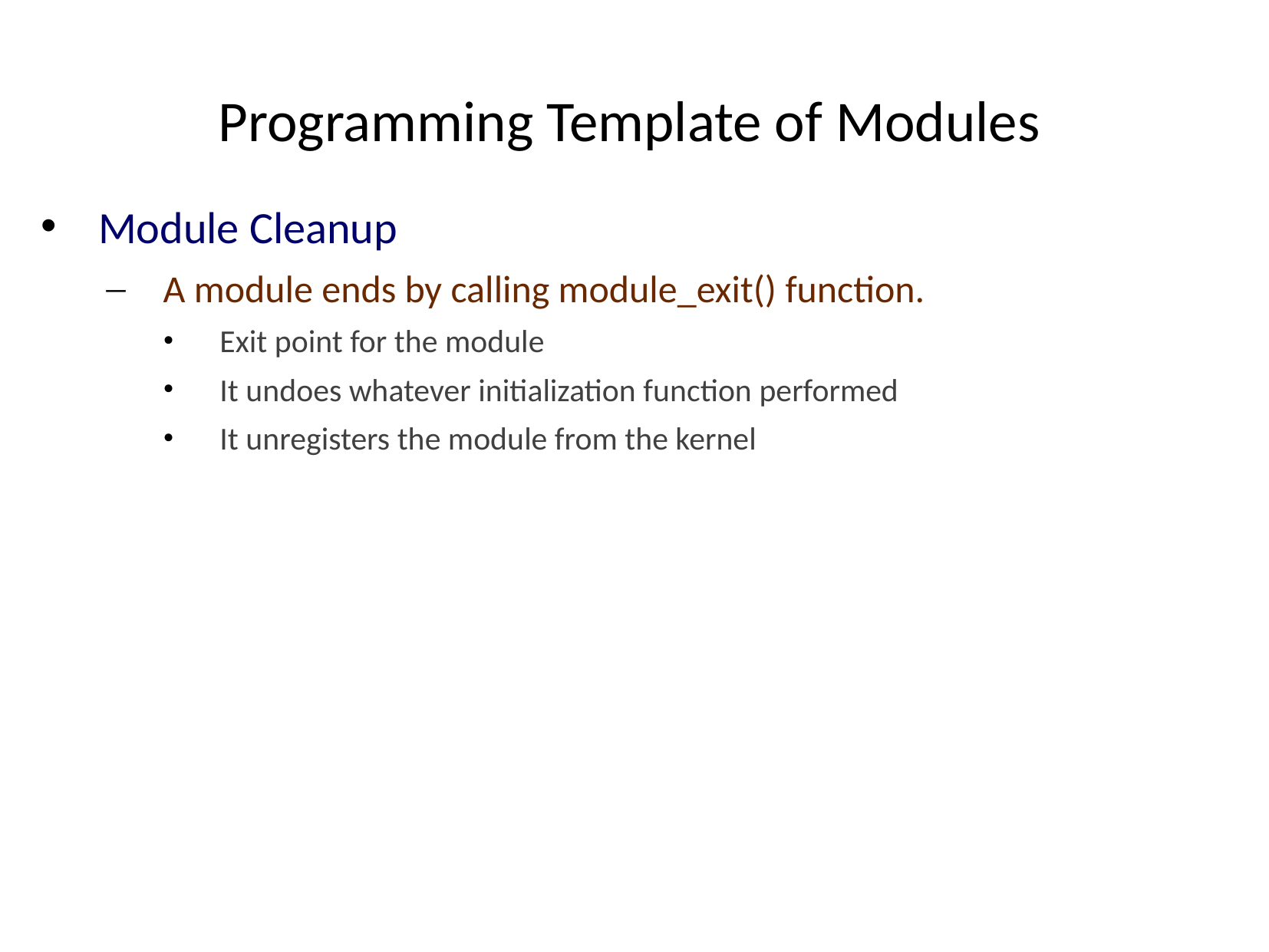

# Programming Template of Modules
Module Cleanup
A module ends by calling module_exit() function.
Exit point for the module
It undoes whatever initialization function performed
It unregisters the module from the kernel